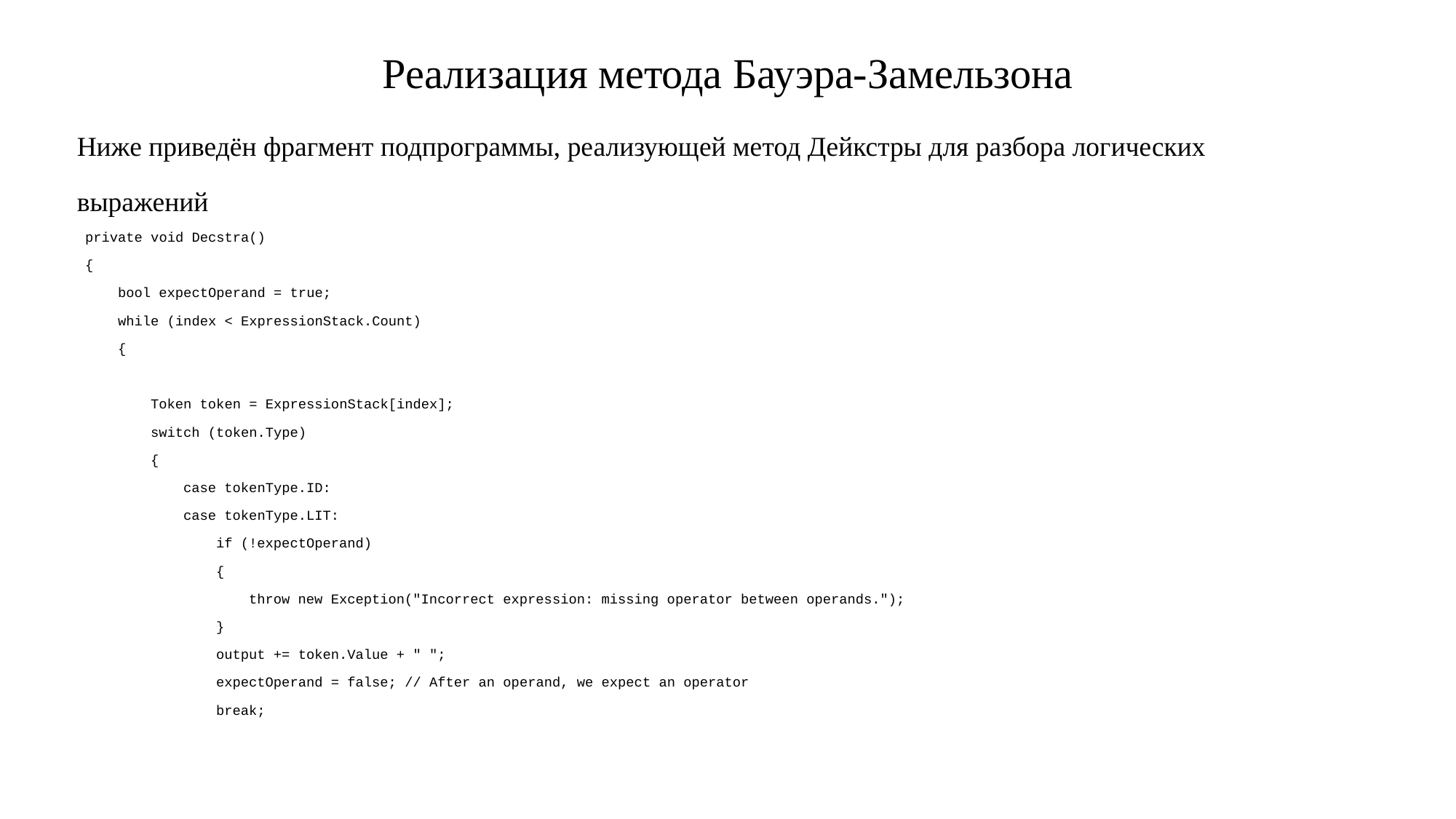

# Реализация метода Бауэра-Замельзона
Ниже приведён фрагмент подпрограммы, реализующей метод Дейкстры для разбора логических выражений
 private void Decstra()
 {
     bool expectOperand = true;
     while (index < ExpressionStack.Count)
     {

         Token token = ExpressionStack[index];
         switch (token.Type)
         {
             case tokenType.ID:
             case tokenType.LIT:
                 if (!expectOperand)
                 {
                     throw new Exception("Incorrect expression: missing operator between operands.");
                 }
                 output += token.Value + " ";
                 expectOperand = false; // After an operand, we expect an operator
                 break;

12